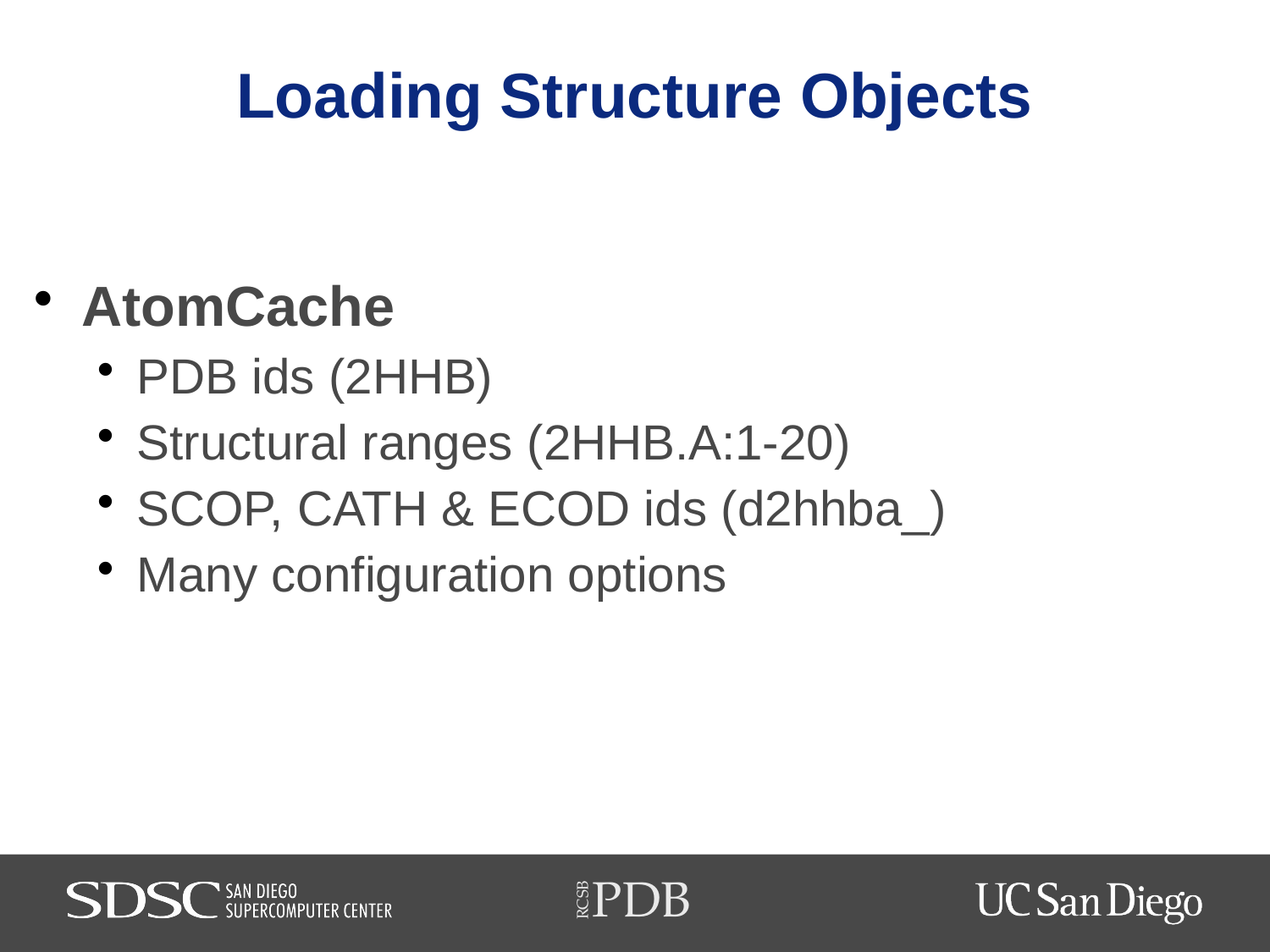

# Loading Structure Objects

AtomCache
PDB ids (2HHB)
Structural ranges (2HHB.A:1-20)
SCOP, CATH & ECOD ids (d2hhba_)
Many configuration options